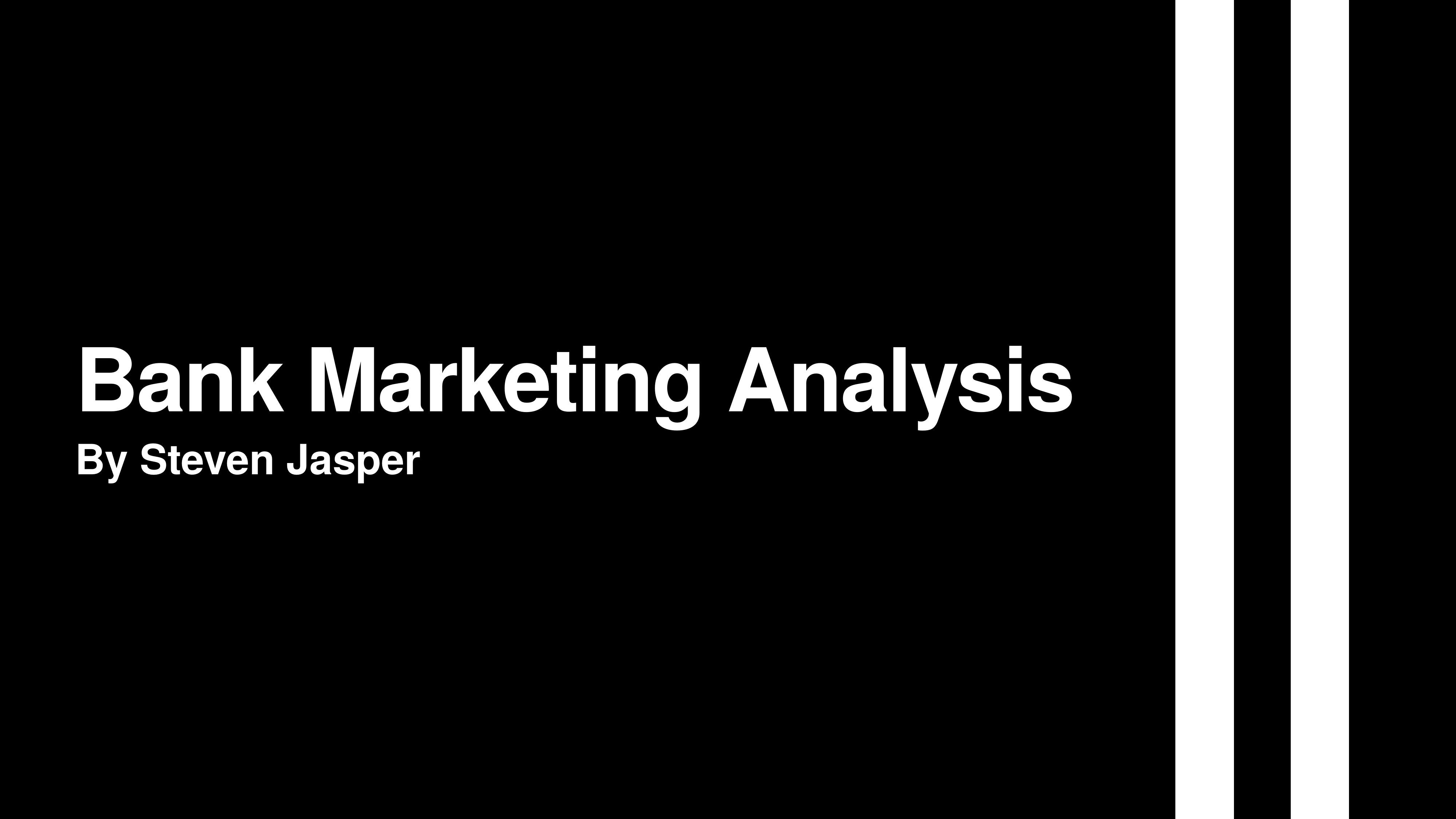

# Bank Marketing Analysis
By Steven Jasper